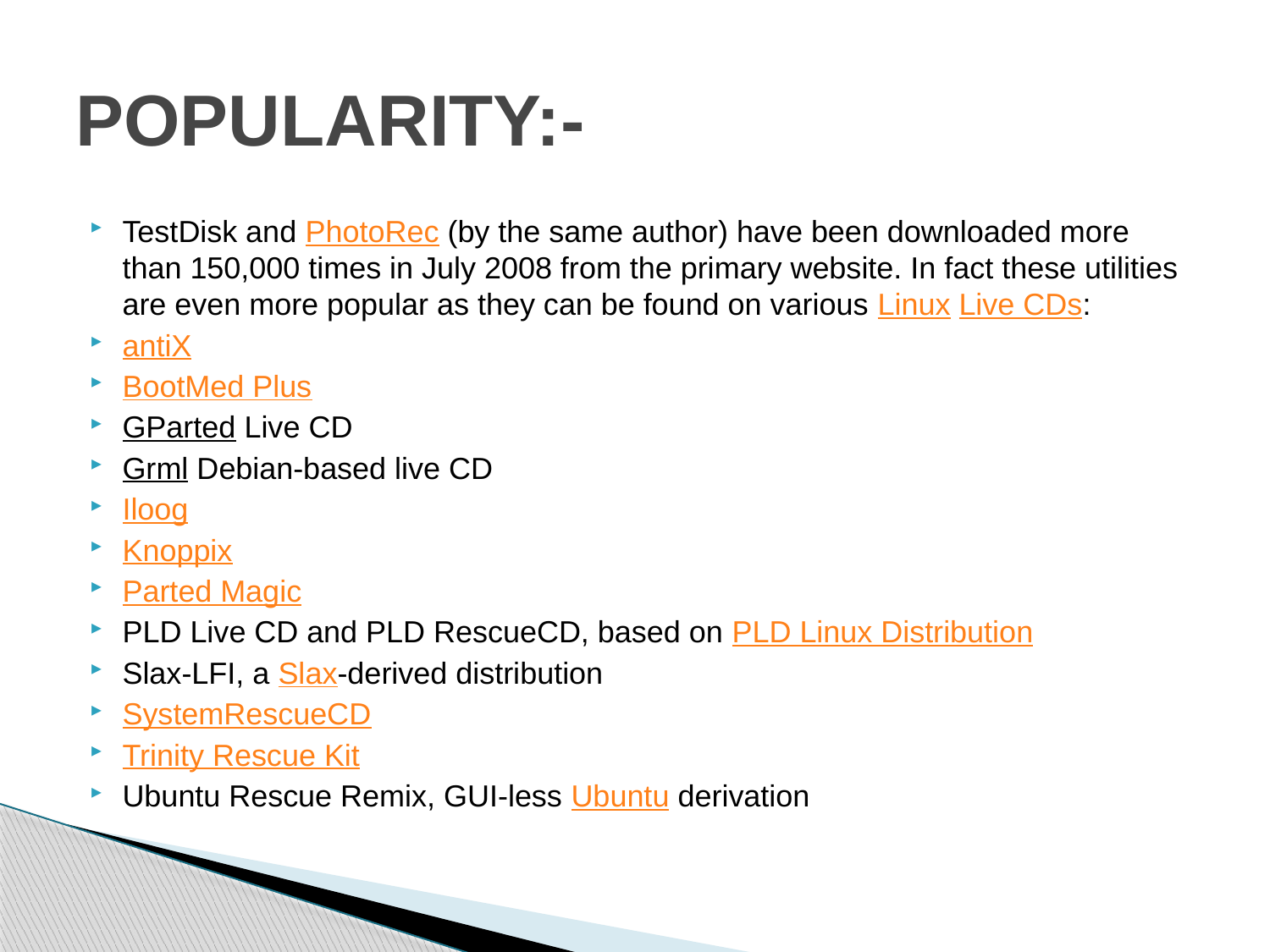

# POPULARITY:-
TestDisk and PhotoRec (by the same author) have been downloaded more than 150,000 times in July 2008 from the primary website. In fact these utilities are even more popular as they can be found on various Linux Live CDs:
antiX
BootMed Plus
GParted Live CD
Grml Debian-based live CD
Iloog
Knoppix
Parted Magic
PLD Live CD and PLD RescueCD, based on PLD Linux Distribution
Slax-LFI, a Slax-derived distribution
SystemRescueCD
Trinity Rescue Kit
Ubuntu Rescue Remix, GUI-less Ubuntu derivation